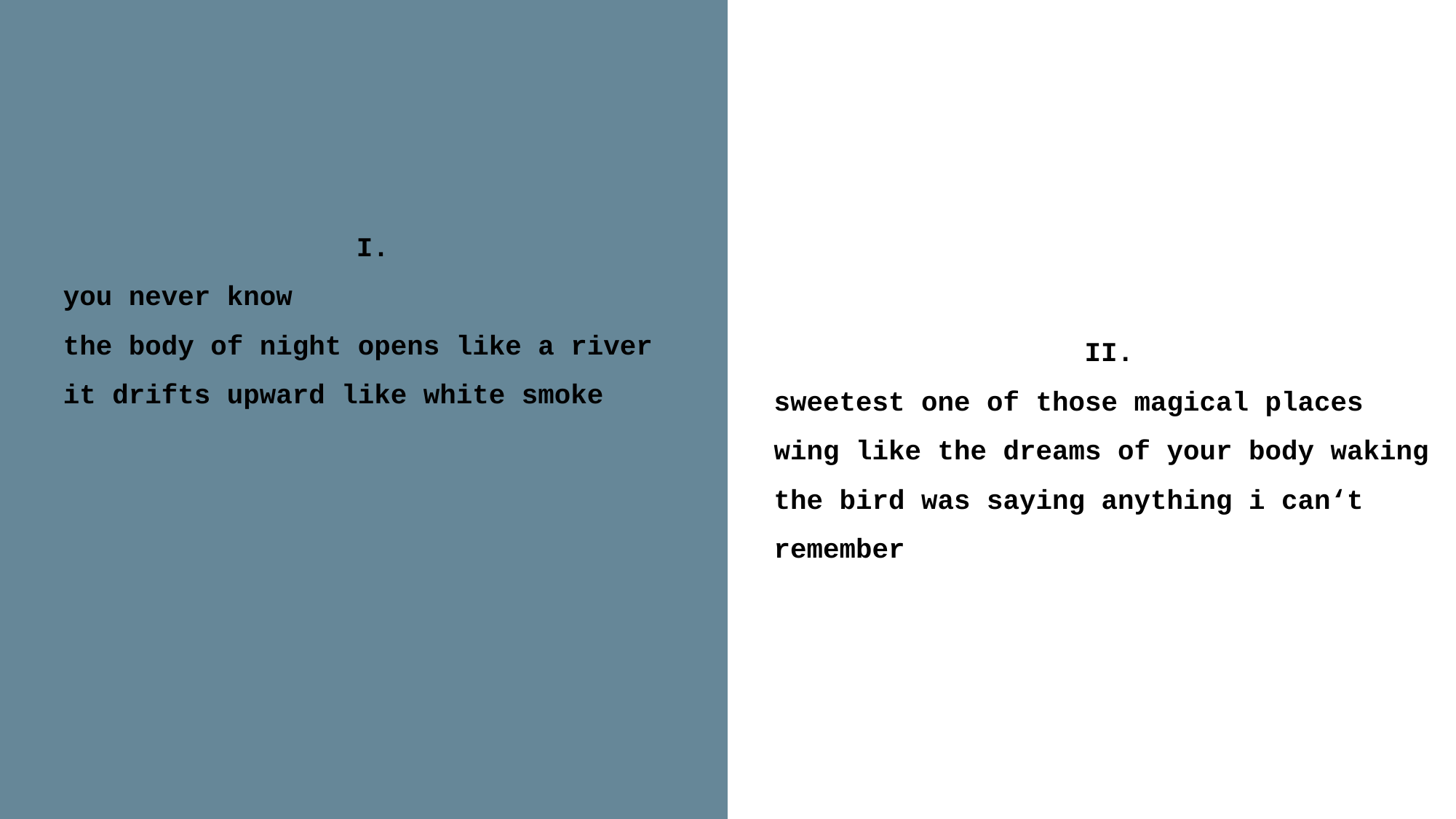

I.
you never know
the body of night opens like a river
it drifts upward like white smoke

II.
sweetest one of those magical places
wing like the dreams of your body waking
the bird was saying anything i can‘t remember